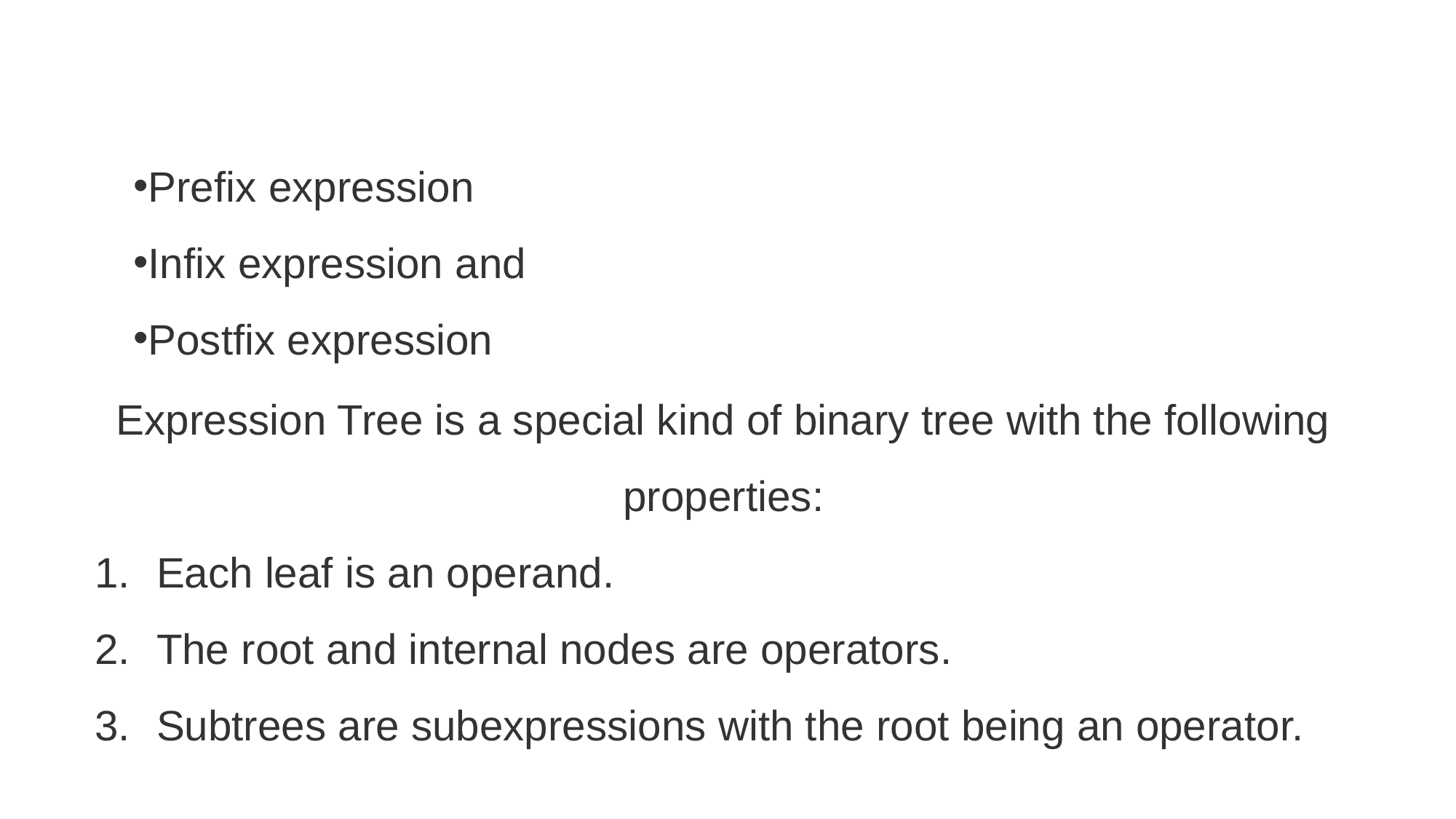

Prefix expression
Infix expression and
Postfix expression
Expression Tree is a special kind of binary tree with the following properties:
Each leaf is an operand.
The root and internal nodes are operators.
Subtrees are subexpressions with the root being an operator.